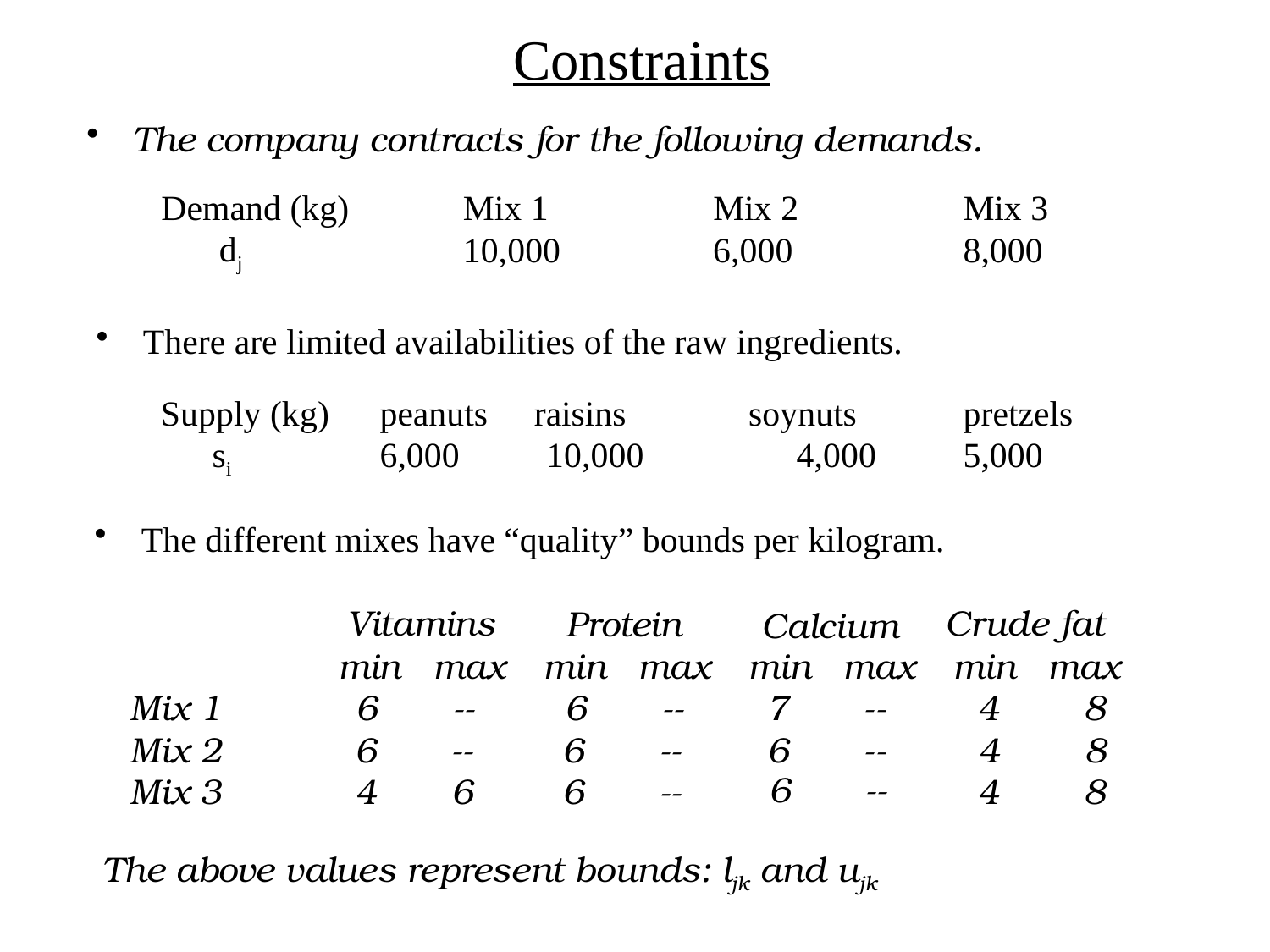

# Constraints
The company contracts for the following demands.
Demand (kg)
Mix 1
Mix 2
Mix 3
dj
10,000
6,000
8,000
There are limited availabilities of the raw ingredients.
Supply (kg)
peanuts
        raisins
    soynuts
pretzels
si
6,000
10,000
4,000
5,000
The different mixes have “quality” bounds per kilogram.
Vitamins
Crude fat
Protein
Calcium
min   max
min   max
min   max
min   max
Mix 1
6       --
6       --
7       --
4        8
Mix 2
6       --
6       --
6       --
4        8
6       --
Mix 3
4       6
6       --
4        8
   The above values represent bounds: ljk and ujk